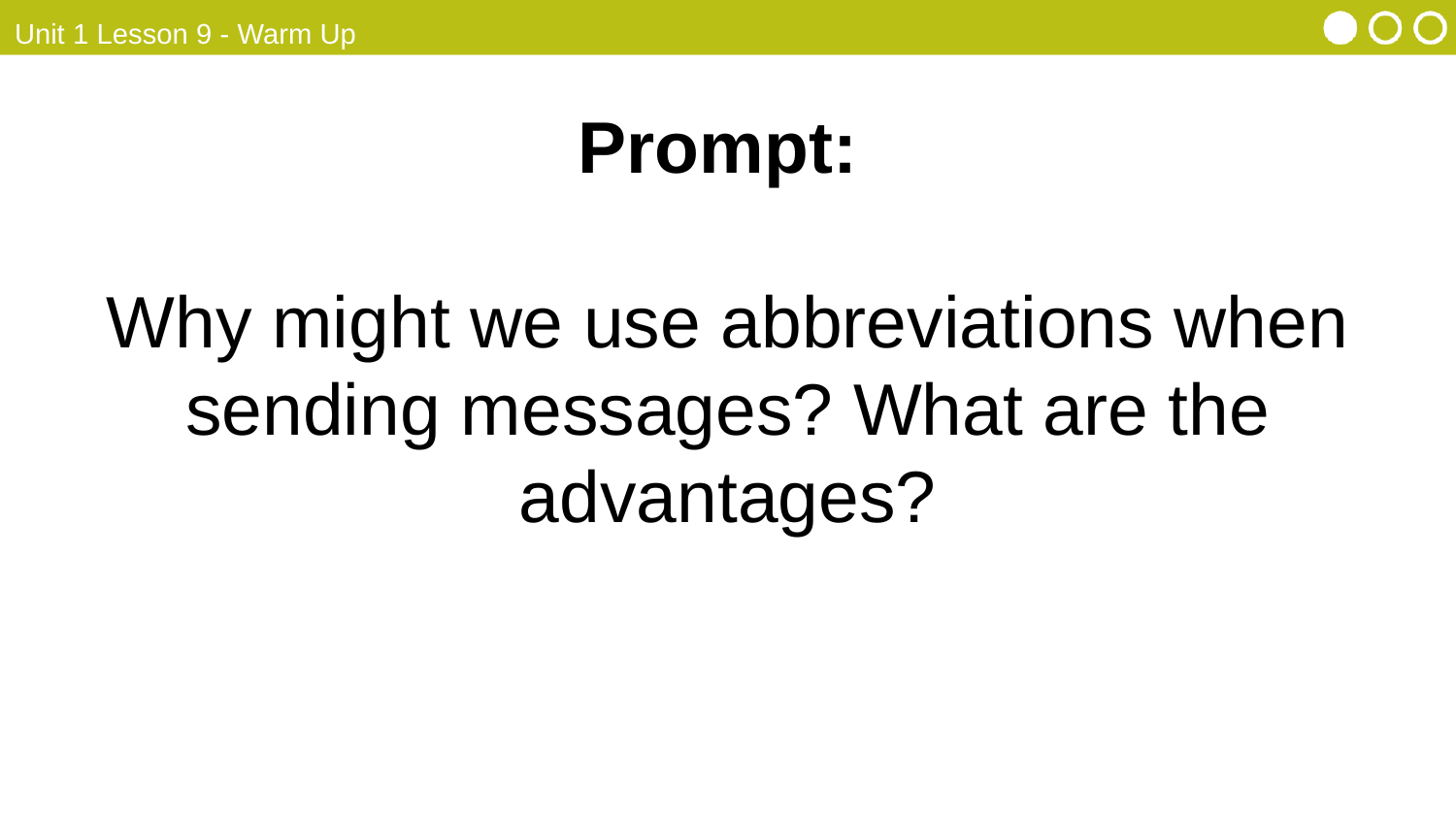

Unit 1 Lesson 9 - Warm Up
Prompt:

Why might we use abbreviations when sending messages? What are the advantages?